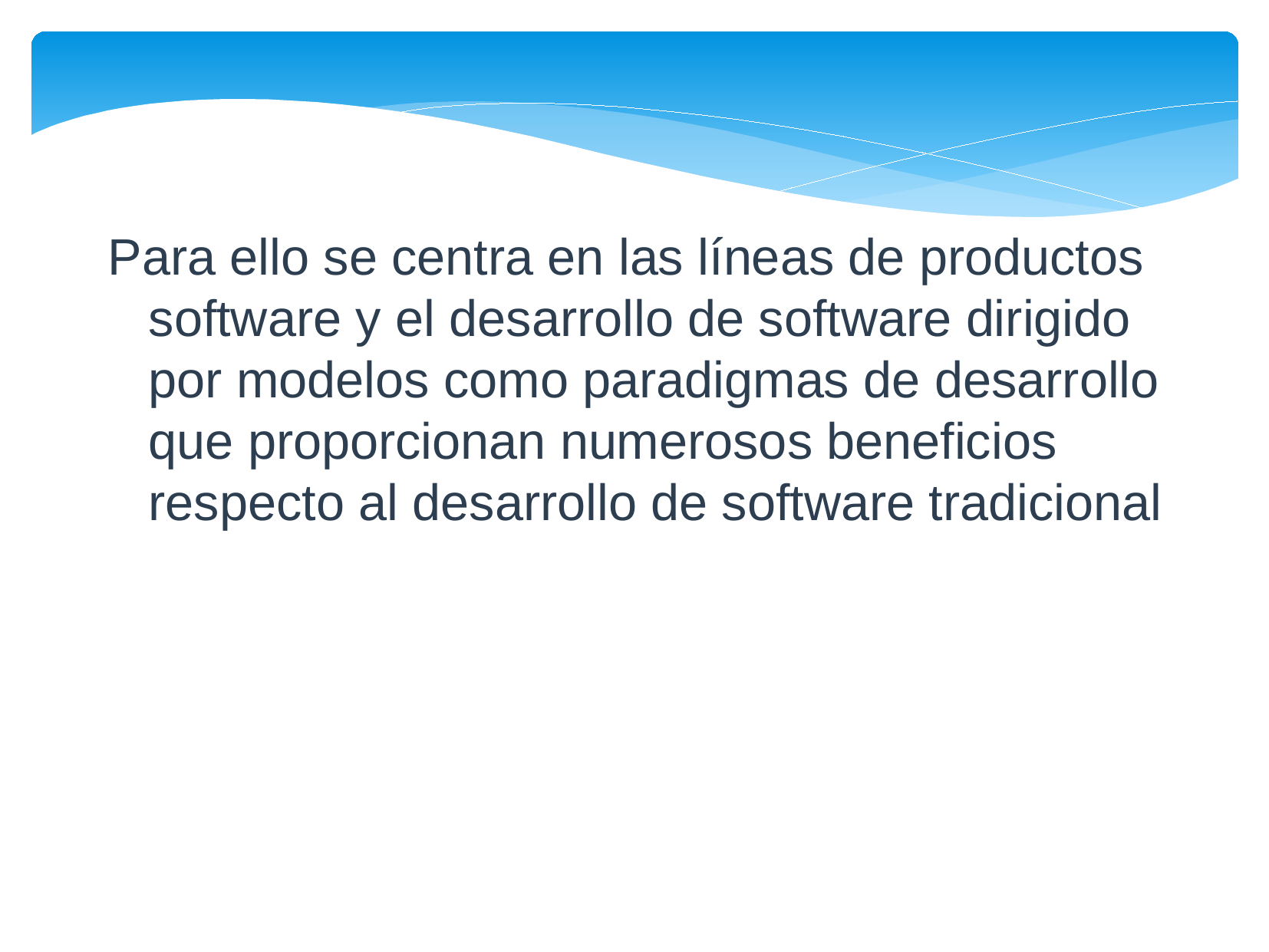

Para ello se centra en las líneas de productos software y el desarrollo de software dirigido por modelos como paradigmas de desarrollo que proporcionan numerosos beneficios respecto al desarrollo de software tradicional